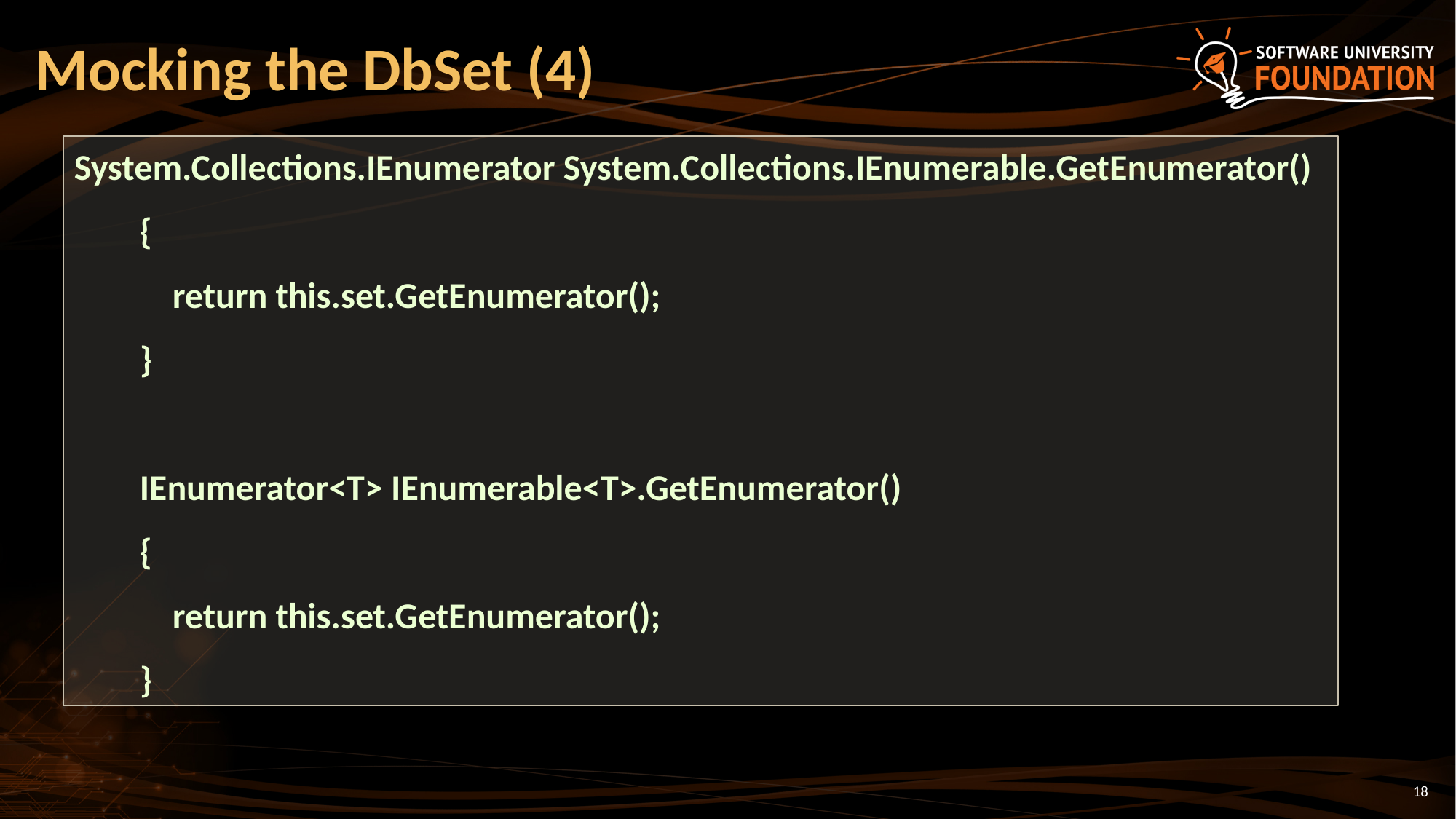

# Mocking the DbSet (4)
System.Collections.IEnumerator System.Collections.IEnumerable.GetEnumerator()
        {
            return this.set.GetEnumerator();
        }

        IEnumerator<T> IEnumerable<T>.GetEnumerator()
        {
            return this.set.GetEnumerator();
        }
18